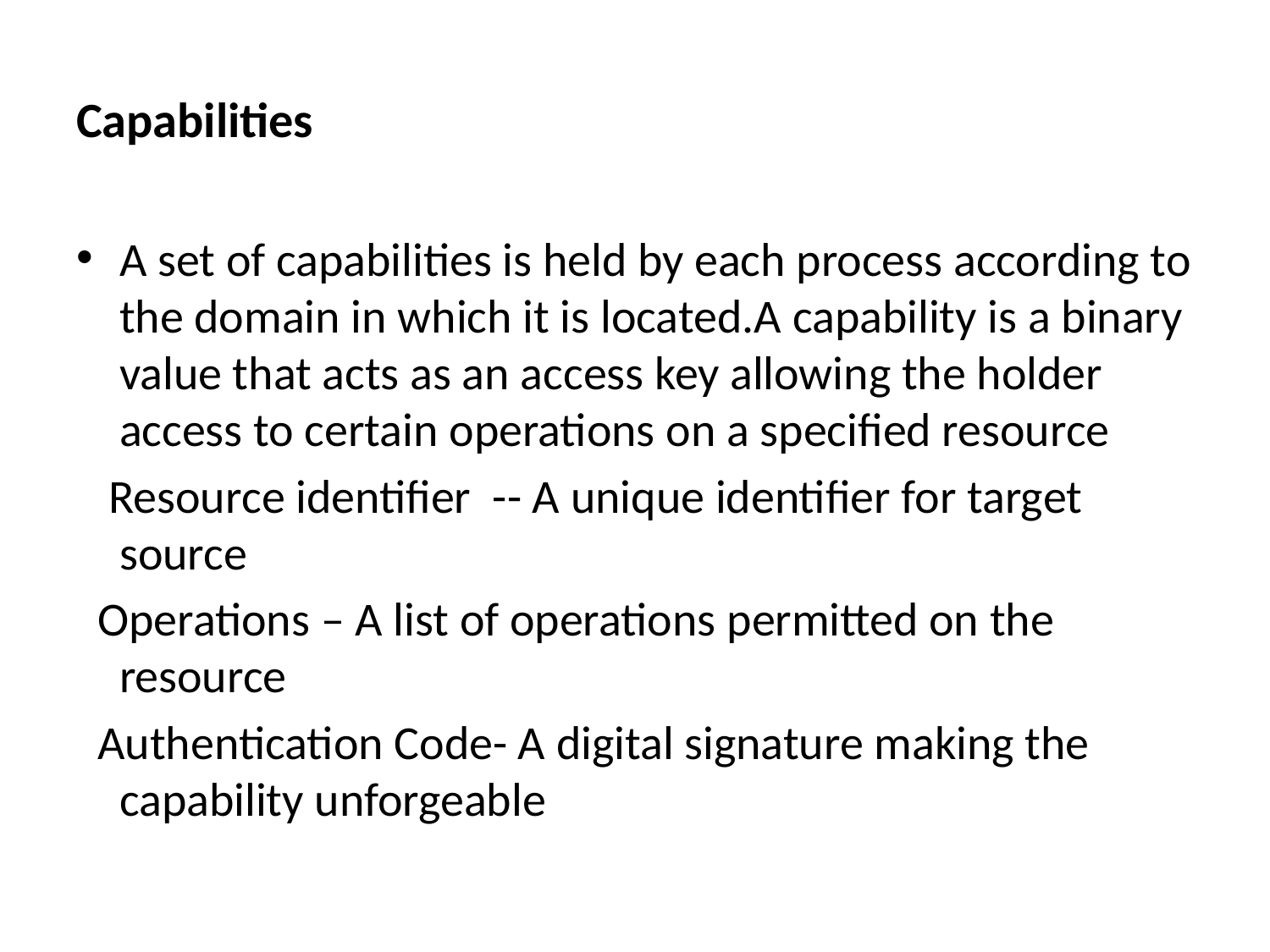

# Capabilities
A set of capabilities is held by each process according to the domain in which it is located.A capability is a binary value that acts as an access key allowing the holder access to certain operations on a specified resource
   Resource identifier  -- A unique identifier for target source
  Operations – A list of operations permitted on the resource
  Authentication Code- A digital signature making the capability unforgeable